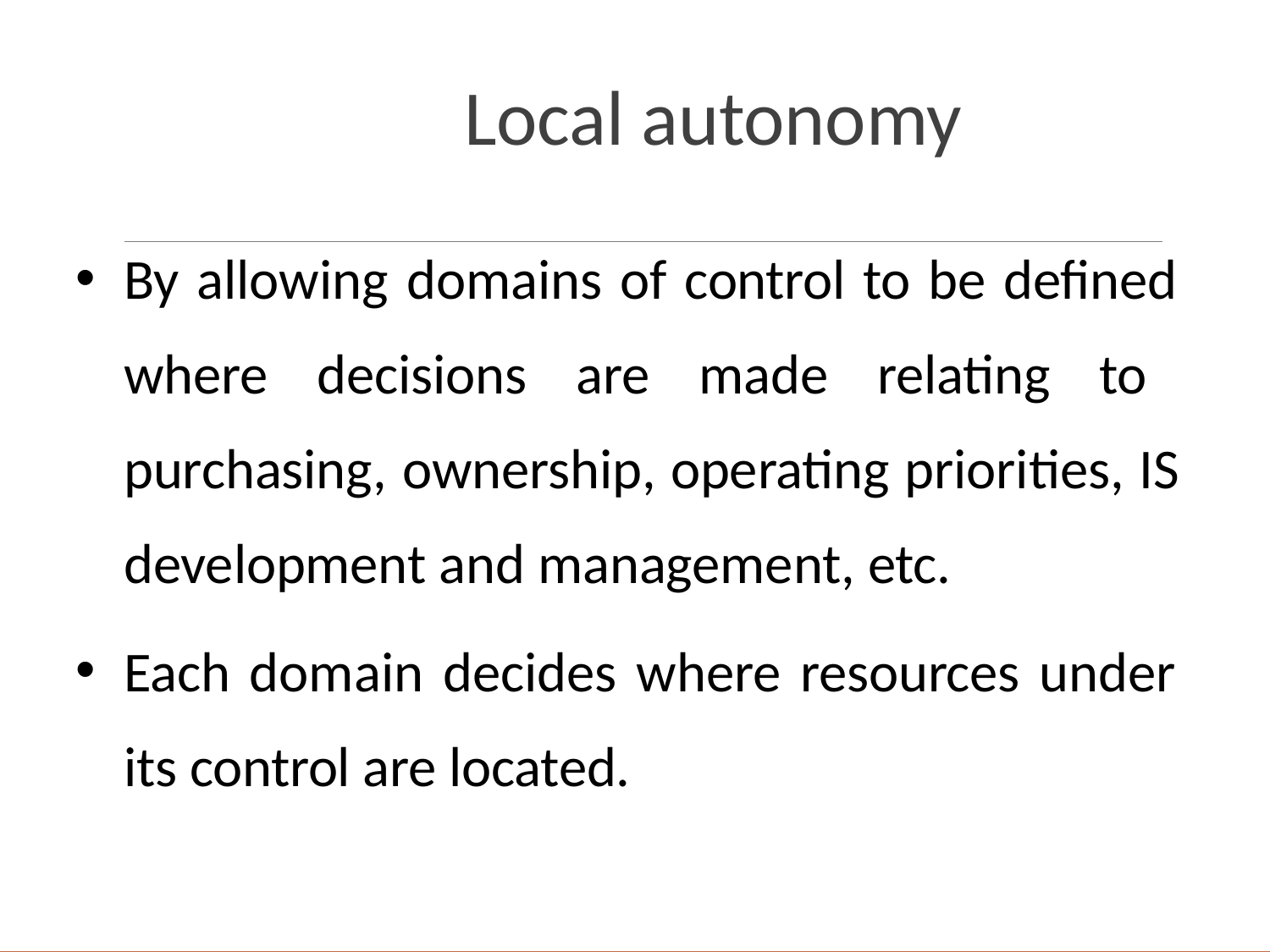

# Local autonomy
By allowing domains of control to be defined  where decisions are made relating to  purchasing, ownership, operating priorities, IS  development and management, etc.
Each domain decides where resources under  its control are located.

Distributed Systems: Introduction to Distributed Systems. Mulei
17/01/2023
45